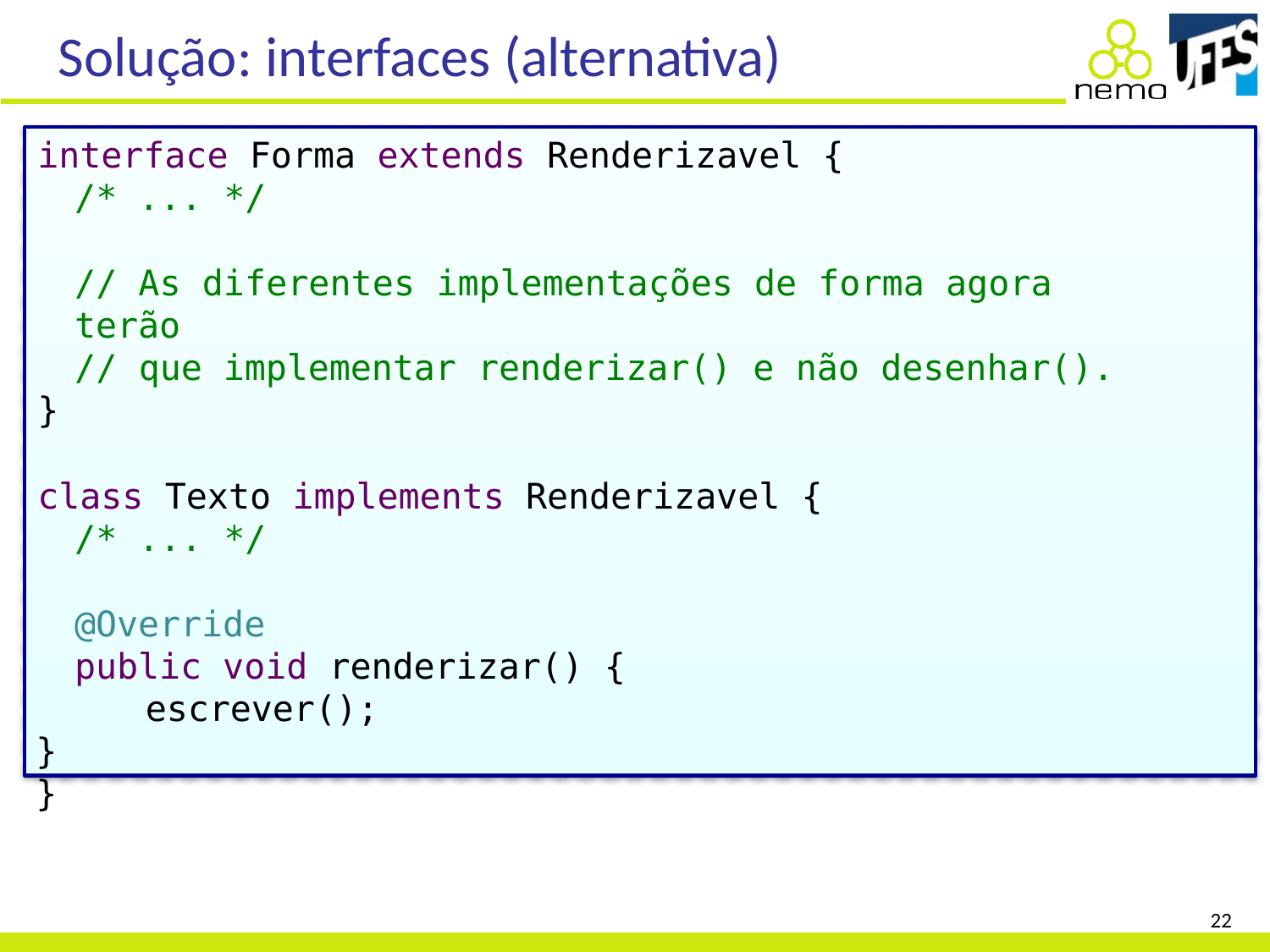

# Solução: interfaces (alternativa)

interface Forma extends Renderizavel {
/* ... */

// As diferentes implementações de forma agora terão
// que implementar renderizar() e não desenhar().
}

class Texto implements Renderizavel {
/* ... */

@Override
public void renderizar() {  escrever();
}
}
22